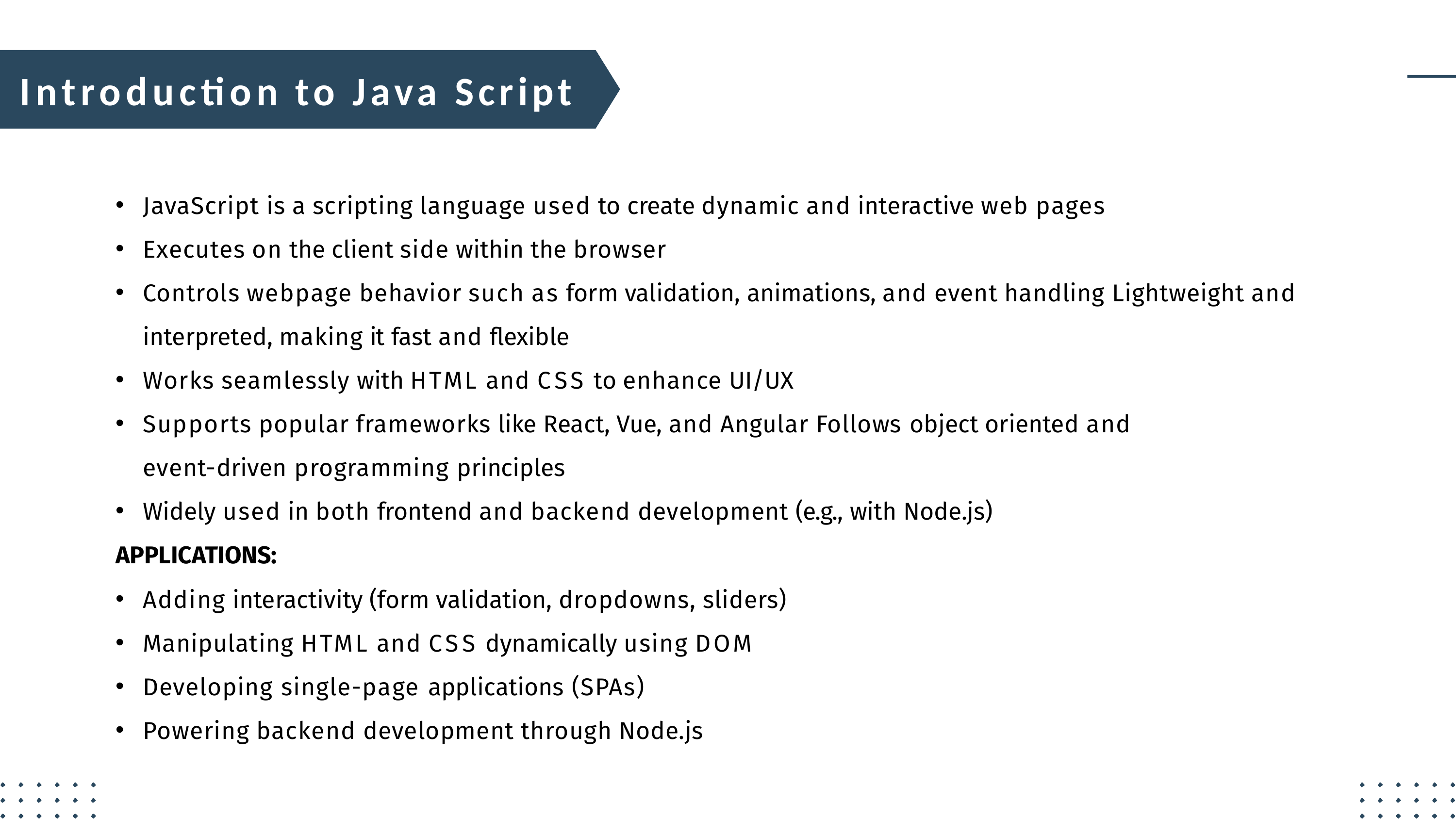

# Introduction to Java Script

JavaScript is a scripting language used to create dynamic and interactive web pages
Executes on the client side within the browser
Controls webpage behavior such as form validation, animations, and event handling Lightweight and interpreted, making it fast and flexible
Works seamlessly with HTML and CSS to enhance UI/UX
Supports popular frameworks like React, Vue, and Angular Follows object oriented and event-driven programming principles
Widely used in both frontend and backend development (e.g., with Node.js)
APPLICATIONS:
Adding interactivity (form validation, dropdowns, sliders)
Manipulating HTML and CSS dynamically using DOM
Developing single-page applications (SPAs)
Powering backend development through Node.js